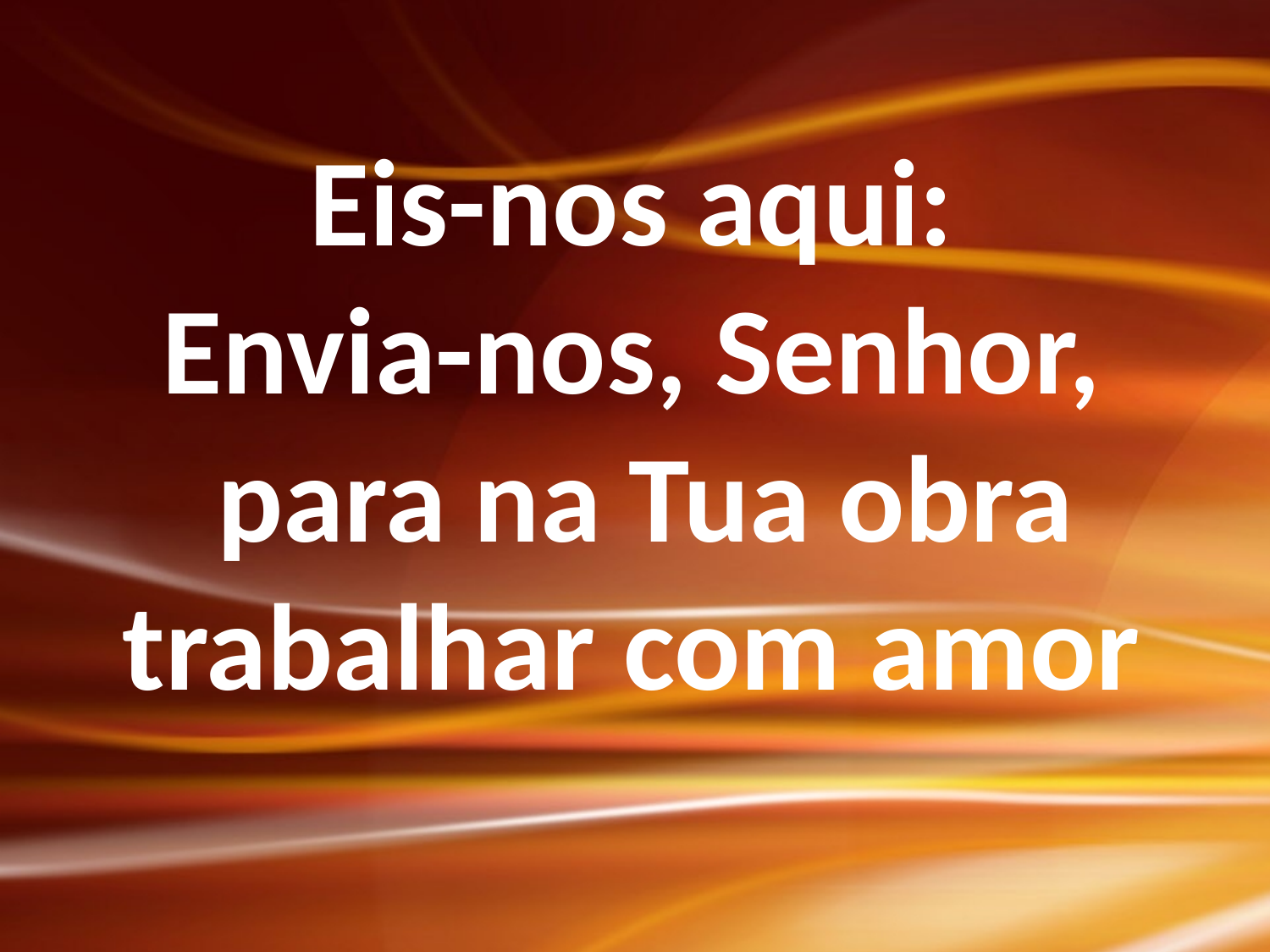

Eis-nos aqui:
Envia-nos, Senhor,
para na Tua obra trabalhar com amor